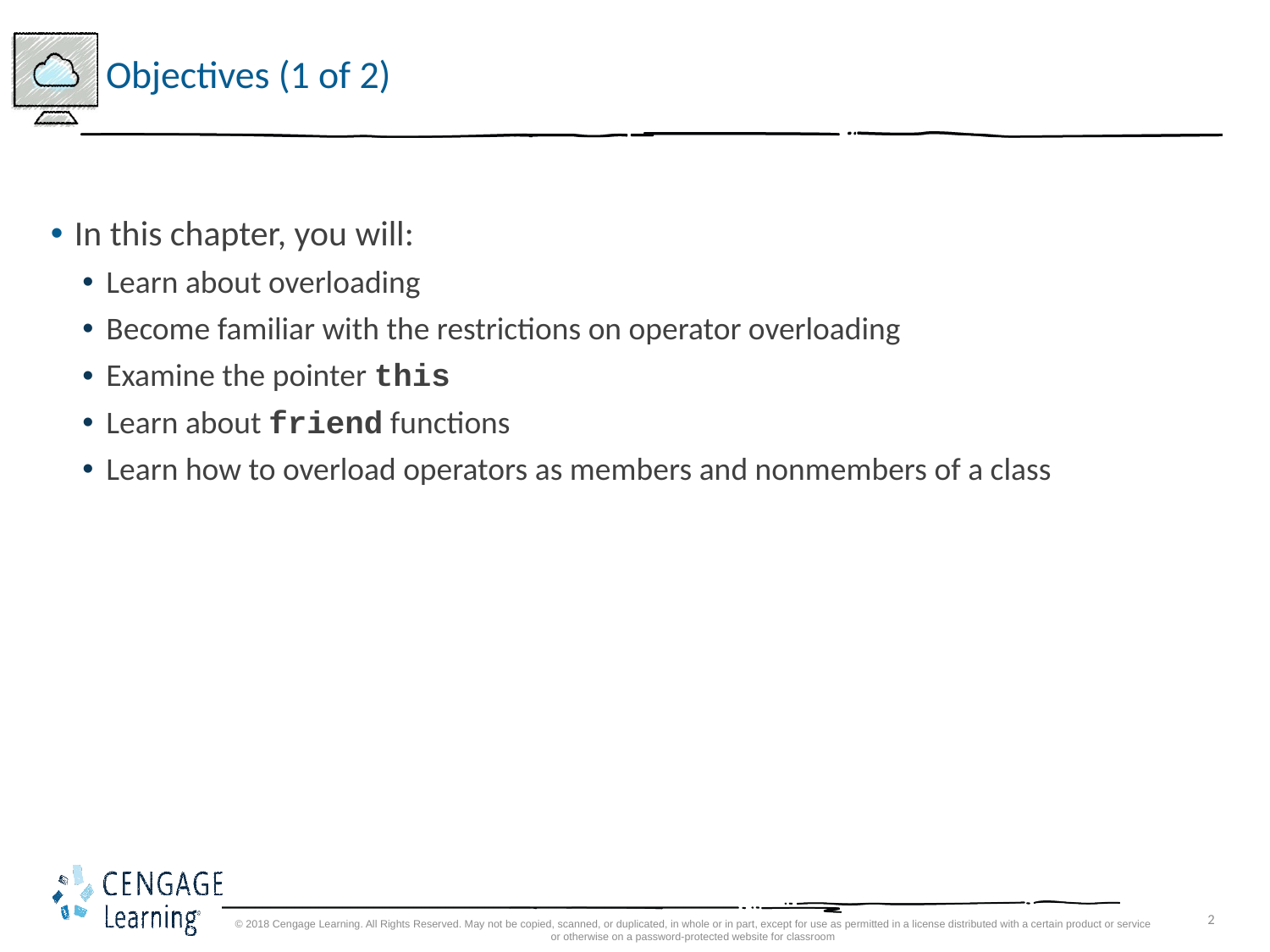

# Objectives (1 of 2)
In this chapter, you will:
Learn about overloading
Become familiar with the restrictions on operator overloading
Examine the pointer this
Learn about friend functions
Learn how to overload operators as members and nonmembers of a class
© 2018 Cengage Learning. All Rights Reserved. May not be copied, scanned, or duplicated, in whole or in part, except for use as permitted in a license distributed with a certain product or service or otherwise on a password-protected website for classroom